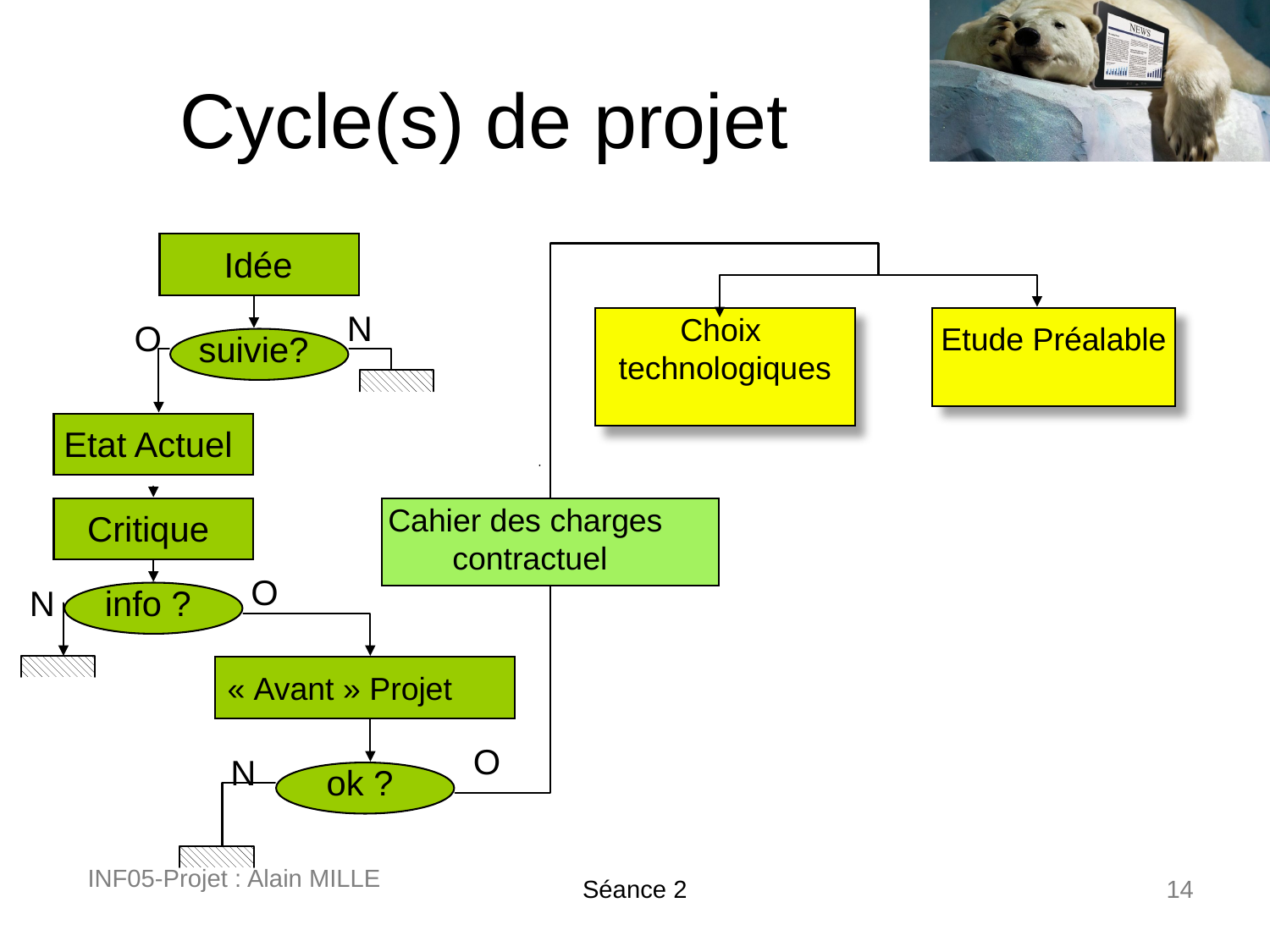

# Cycle(s) de projet

Idée

N
Choix
technologiques

Etude Préalable

O
suivie?

Etat Actuel

Cahier des charges
contractuel

Critique

O
N
info ?

« Avant » Projet

O
N
ok ?

INF05-Projet : Alain MILLE
Séance 2
14